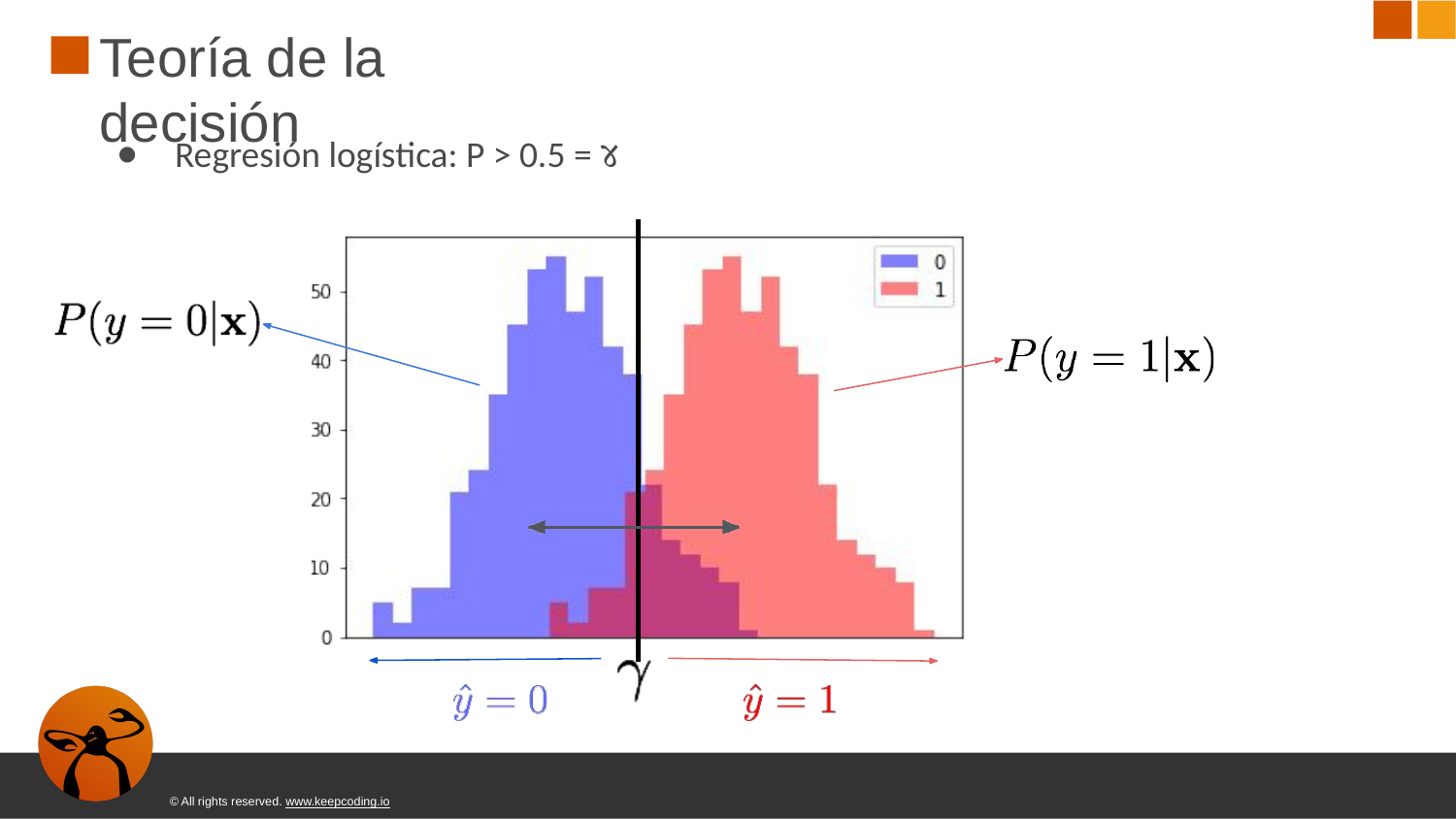

# Teoría de la decisión
Regresión logística: P > 0.5 = ૪

© All rights reserved. www.keepcoding.io